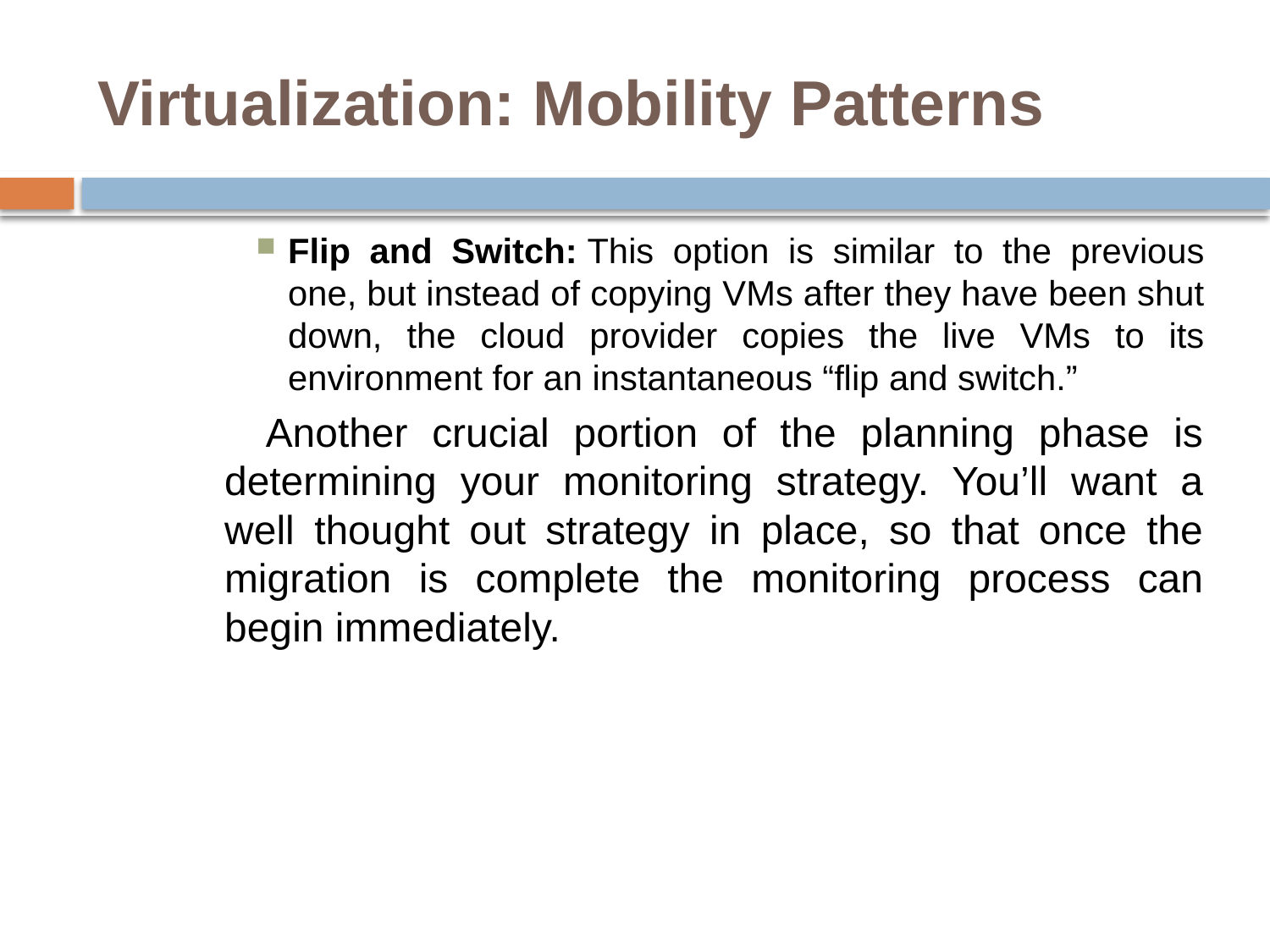

# Virtualization: Mobility Patterns
Flip and Switch: This option is similar to the previous one, but instead of copying VMs after they have been shut down, the cloud provider copies the live VMs to its environment for an instantaneous “flip and switch.”
   Another crucial portion of the planning phase is determining your monitoring strategy. You’ll want a well thought out strategy in place, so that once the migration is complete the monitoring process can begin immediately.